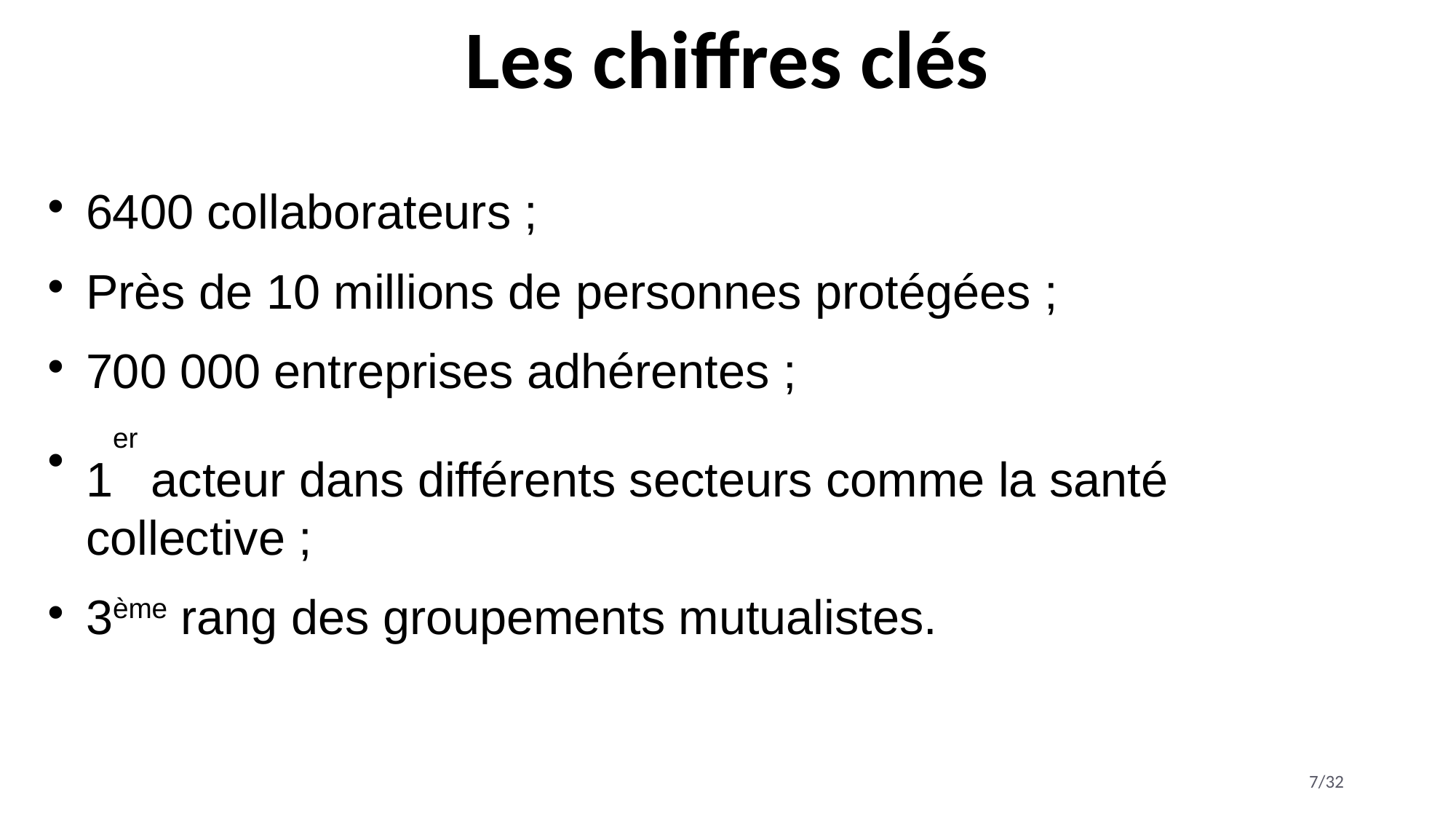

Les chiffres clés
6400 collaborateurs ;
Près de 10 millions de personnes protégées ;
700 000 entreprises adhérentes ;
1er acteur dans différents secteurs comme la santé collective ;
3ème rang des groupements mutualistes.

7/32